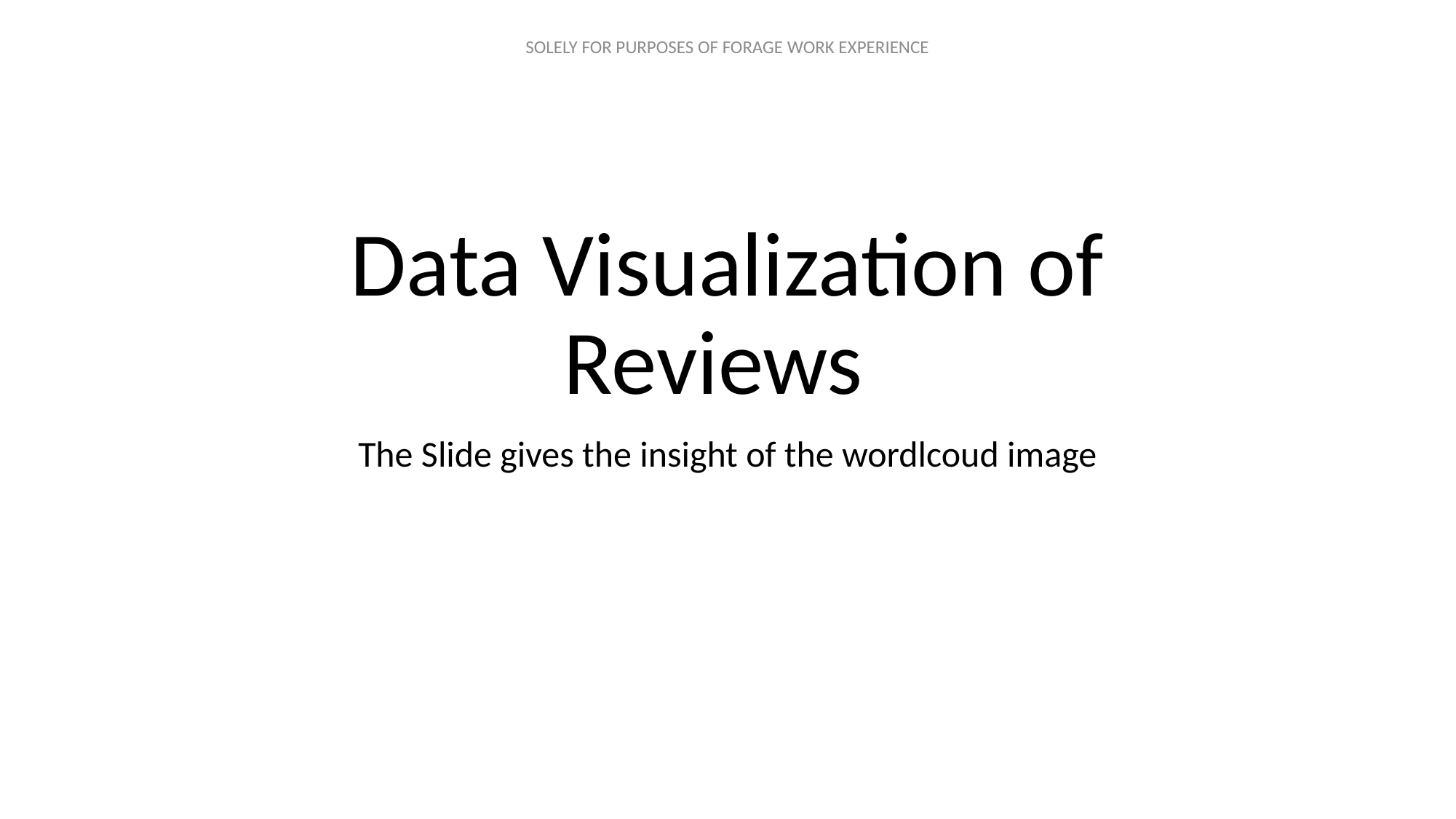

# Data Visualization of Reviews
The Slide gives the insight of the wordlcoud image